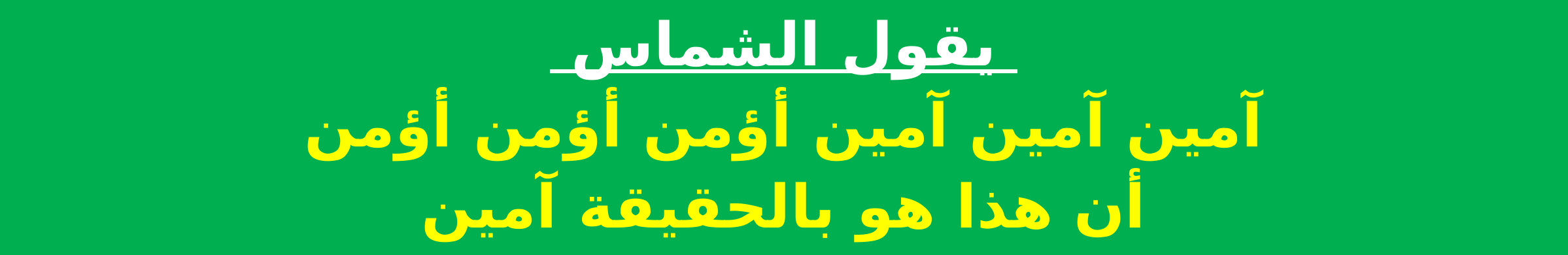

يقول الشماس
آمين آمين آمين أؤمن أؤمن أؤمن
 أن هذا هو بالحقيقة آمين